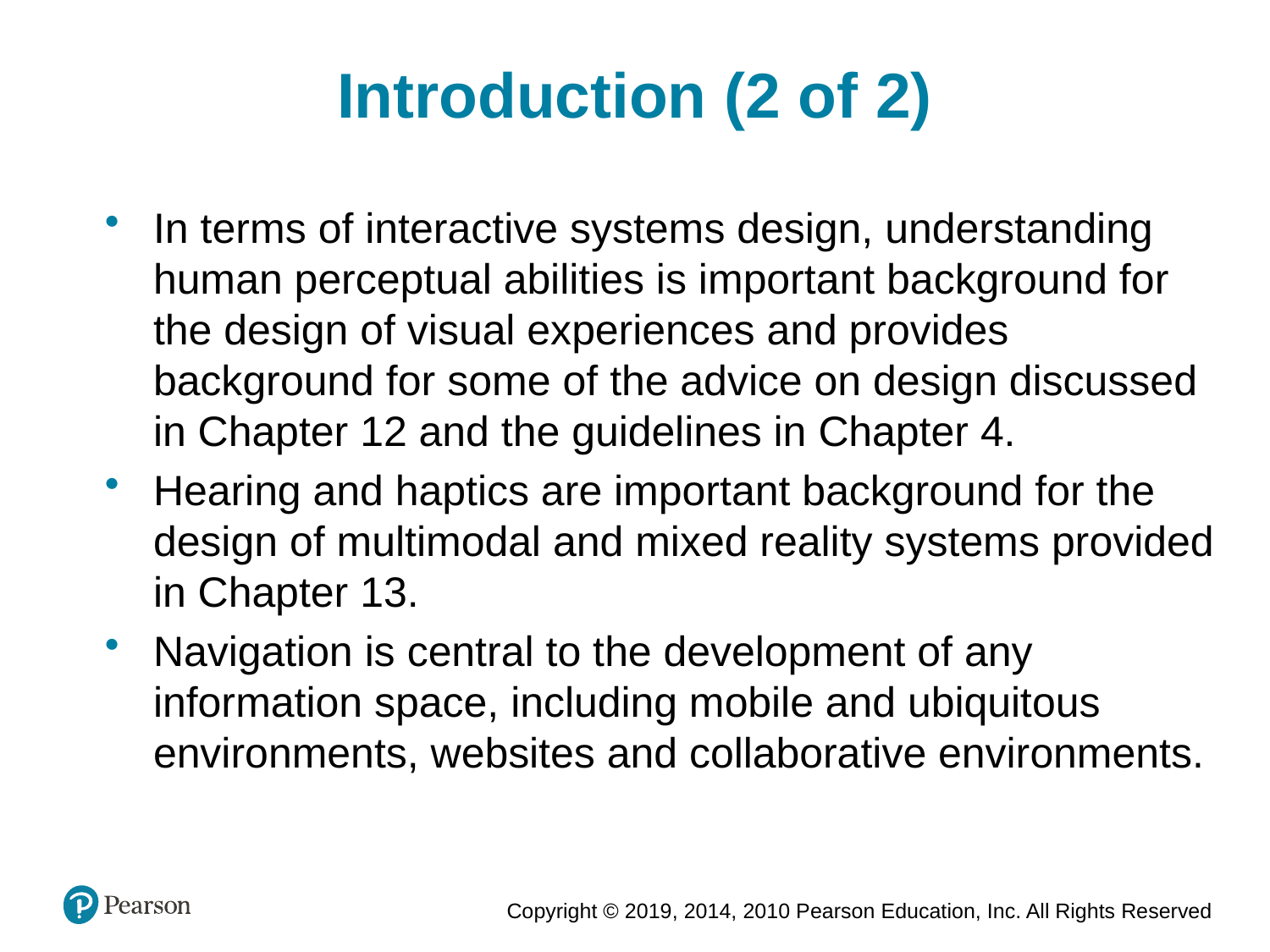

Introduction (2 of 2)
In terms of interactive systems design, understanding human perceptual abilities is important background for the design of visual experiences and provides background for some of the advice on design discussed in Chapter 12 and the guidelines in Chapter 4.
Hearing and haptics are important background for the design of multimodal and mixed reality systems provided in Chapter 13.
Navigation is central to the development of any information space, including mobile and ubiquitous environments, websites and collaborative environments.